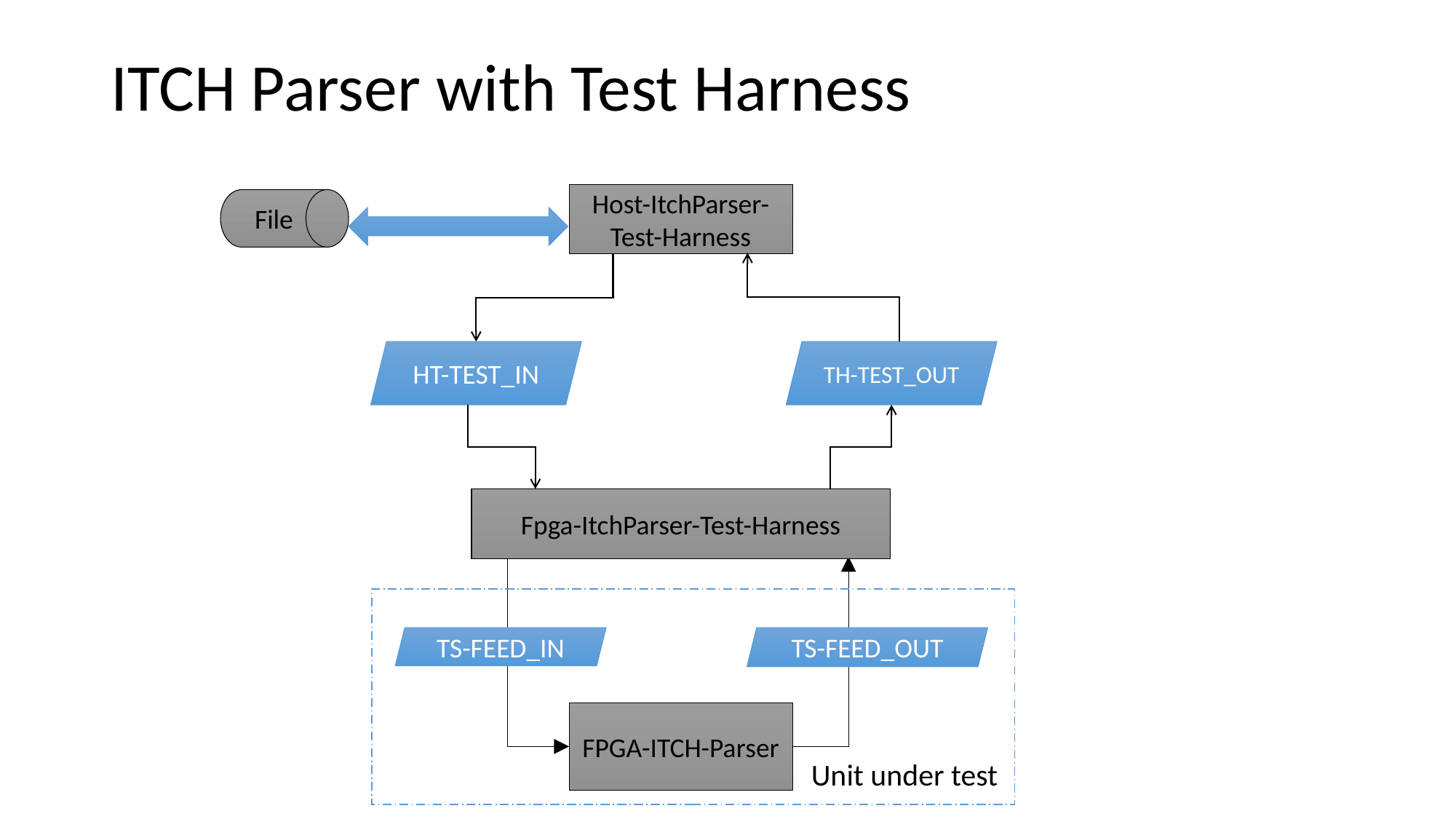

ITCH Parser with Test Harness
Host-ItchParser-Test-Harness

File

HT-TEST_IN
TH-TEST_OUT
Fpga-ItchParser-Test-Harness

TS-FEED_IN
TS-FEED_OUT
FPGA-ITCH-Parser
Unit under test